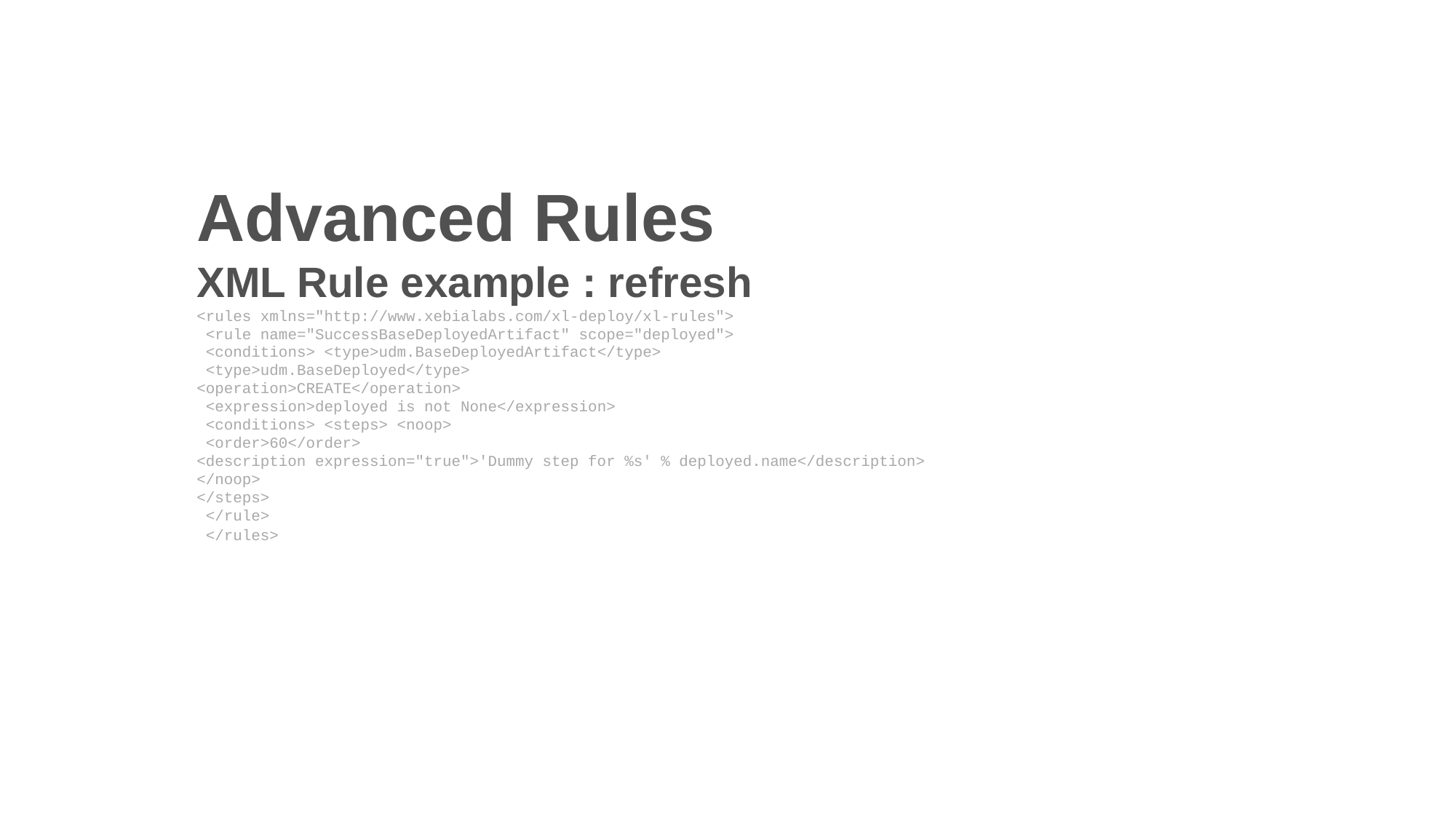

Advanced Rules
XML Rule example : refresh
<rules xmlns="http://www.xebialabs.com/xl-deploy/xl-rules">
 <rule name="SuccessBaseDeployedArtifact" scope="deployed">
 <conditions> <type>udm.BaseDeployedArtifact</type>
 <type>udm.BaseDeployed</type>
<operation>CREATE</operation>
 <expression>deployed is not None</expression>
 <conditions> <steps> <noop>
 <order>60</order>
<description expression="true">'Dummy step for %s' % deployed.name</description>
</noop>
</steps>
 </rule>
 </rules>